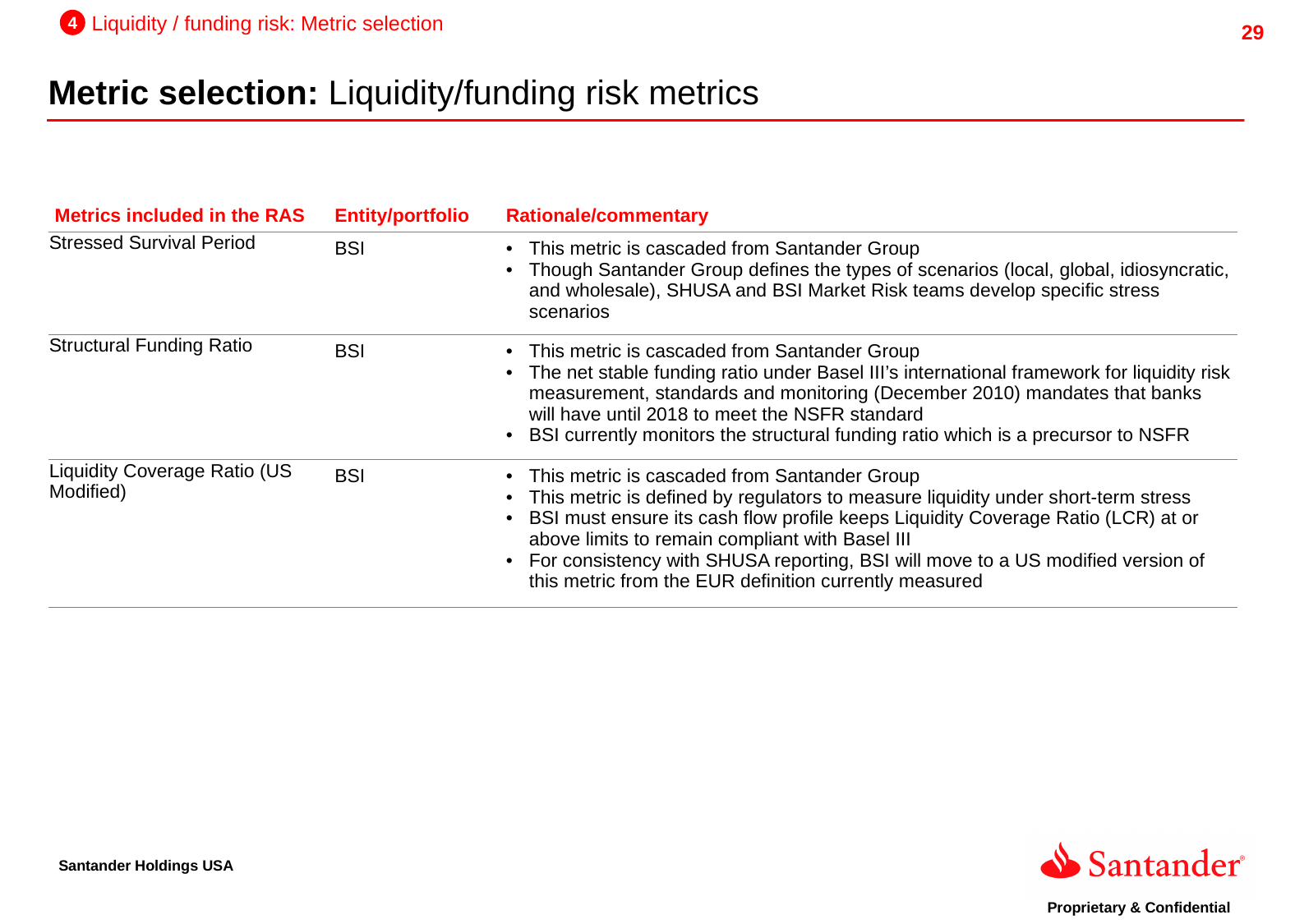

4
Liquidity / funding risk: Metric selection
Metric selection: Liquidity/funding risk metrics
| Metrics included in the RAS | Entity/portfolio | Rationale/commentary |
| --- | --- | --- |
| Stressed Survival Period | BSI | This metric is cascaded from Santander Group Though Santander Group defines the types of scenarios (local, global, idiosyncratic, and wholesale), SHUSA and BSI Market Risk teams develop specific stress scenarios |
| Structural Funding Ratio | BSI | This metric is cascaded from Santander Group The net stable funding ratio under Basel III’s international framework for liquidity risk measurement, standards and monitoring (December 2010) mandates that banks will have until 2018 to meet the NSFR standard BSI currently monitors the structural funding ratio which is a precursor to NSFR |
| Liquidity Coverage Ratio (US Modified) | BSI | This metric is cascaded from Santander Group This metric is defined by regulators to measure liquidity under short-term stress BSI must ensure its cash flow profile keeps Liquidity Coverage Ratio (LCR) at or above limits to remain compliant with Basel III For consistency with SHUSA reporting, BSI will move to a US modified version of this metric from the EUR definition currently measured |